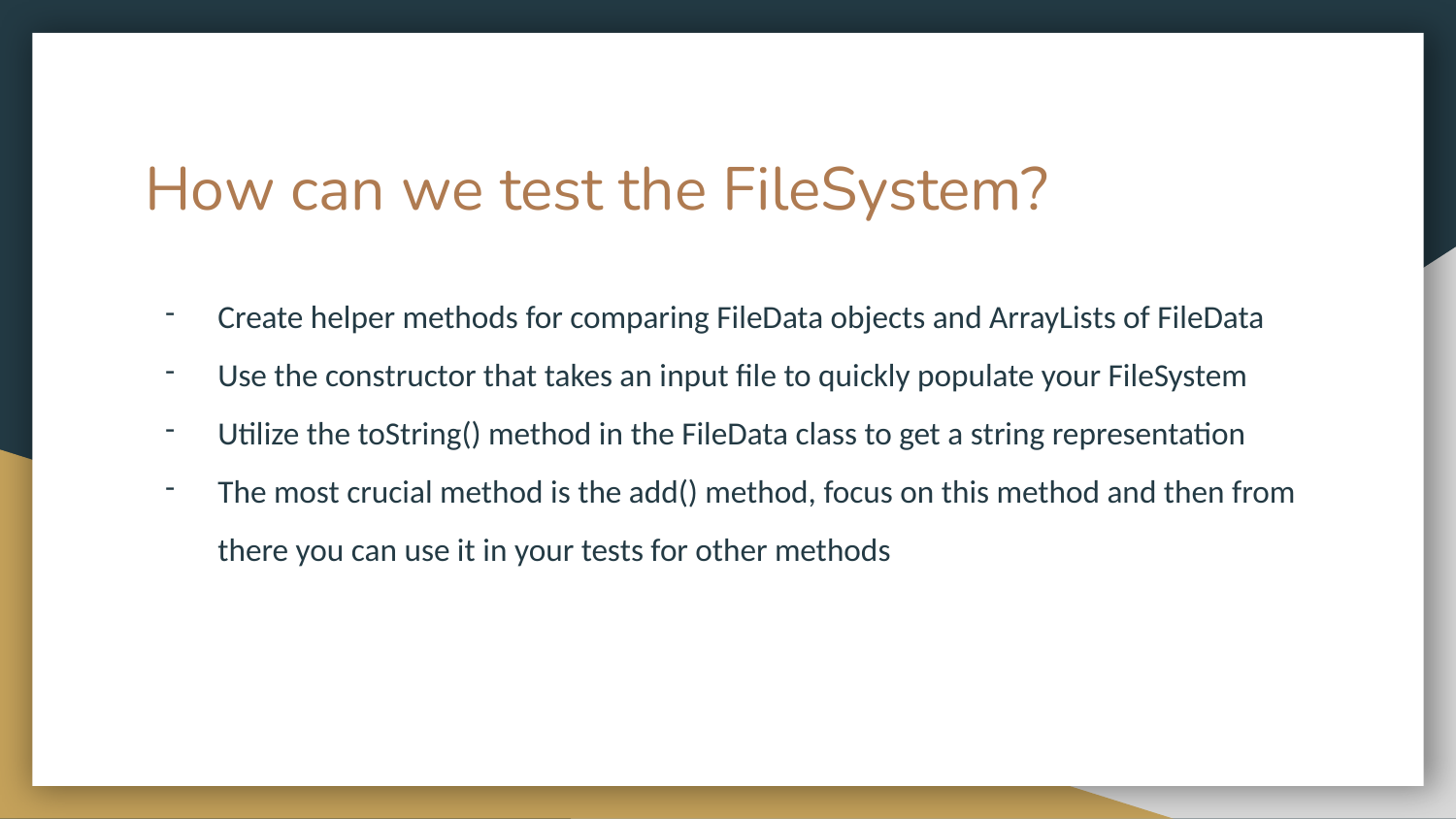

# How can we test the FileSystem?
Create helper methods for comparing FileData objects and ArrayLists of FileData
Use the constructor that takes an input file to quickly populate your FileSystem
Utilize the toString() method in the FileData class to get a string representation
The most crucial method is the add() method, focus on this method and then from there you can use it in your tests for other methods